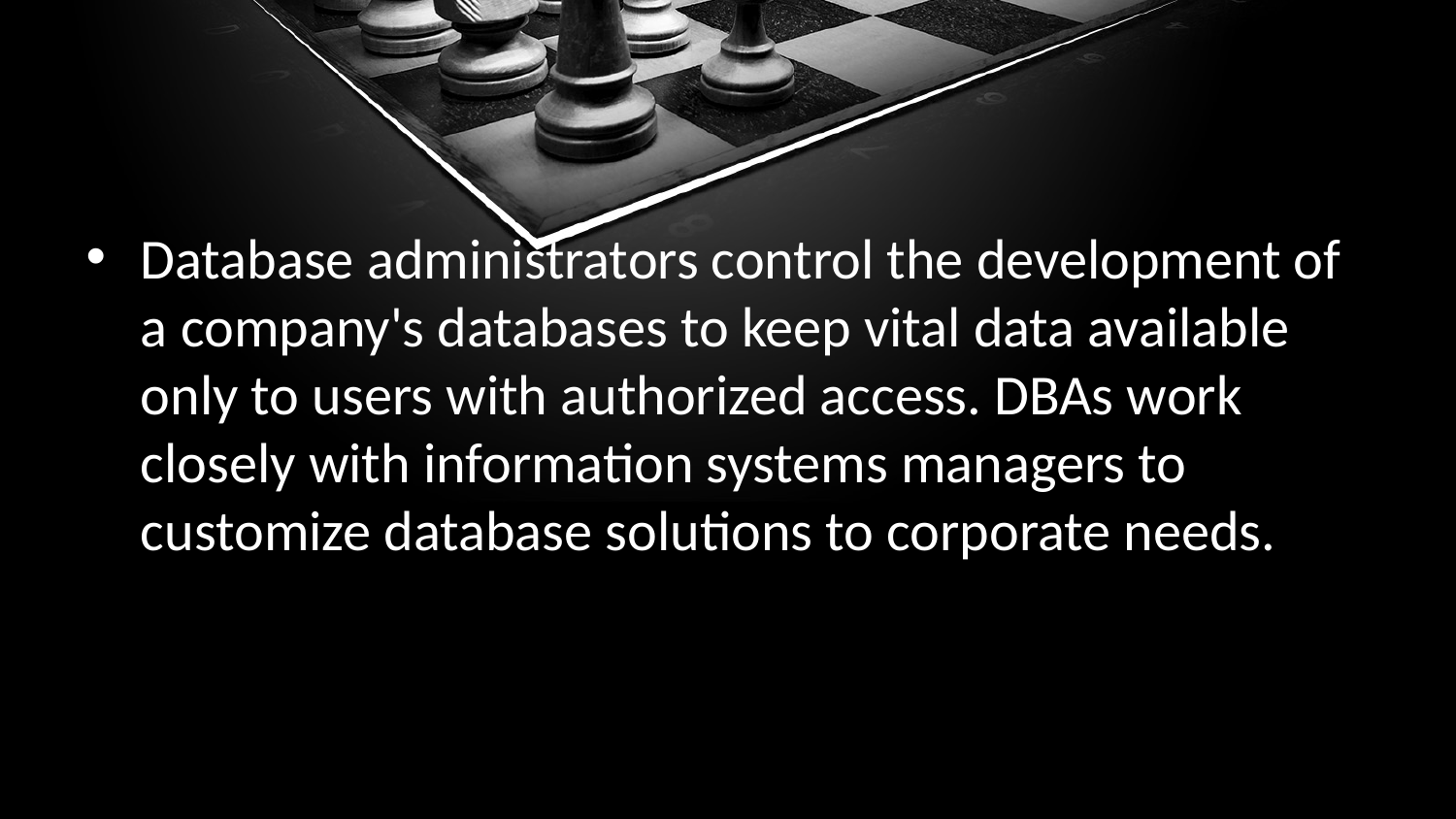

#
Database administrators control the development of a company's databases to keep vital data available only to users with authorized access. DBAs work closely with information systems managers to customize database solutions to corporate needs.